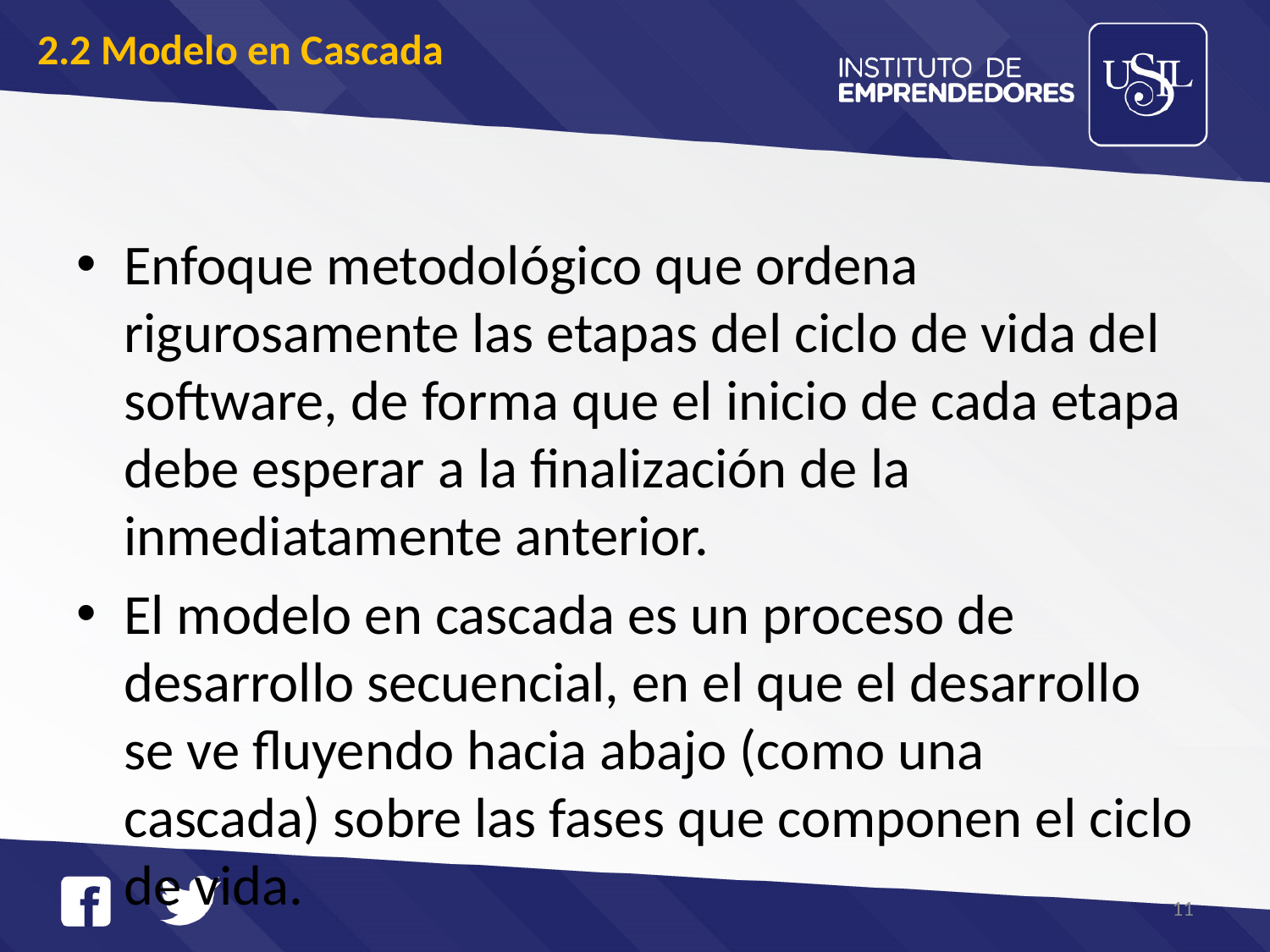

# 2.2 Modelo en Cascada
Enfoque metodológico que ordena rigurosamente las etapas del ciclo de vida del software, de forma que el inicio de cada etapa debe esperar a la finalización de la inmediatamente anterior.
El modelo en cascada es un proceso de desarrollo secuencial, en el que el desarrollo se ve fluyendo hacia abajo (como una cascada) sobre las fases que componen el ciclo de vida.
11